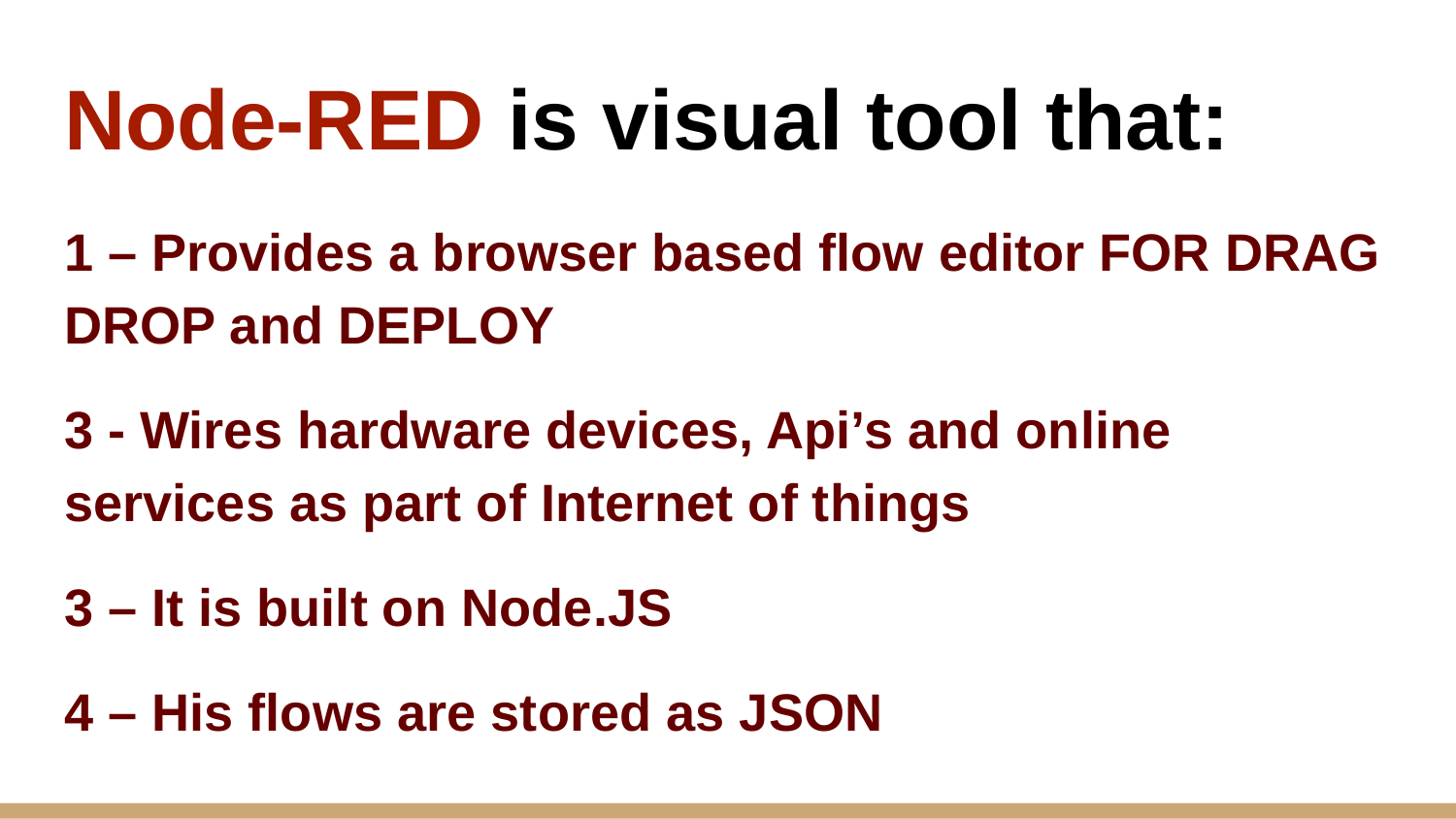

# Node-RED is visual tool that:
1 – Provides a browser based flow editor FOR DRAG DROP and DEPLOY
3 - Wires hardware devices, Api’s and online services as part of Internet of things
3 – It is built on Node.JS
4 – His flows are stored as JSON